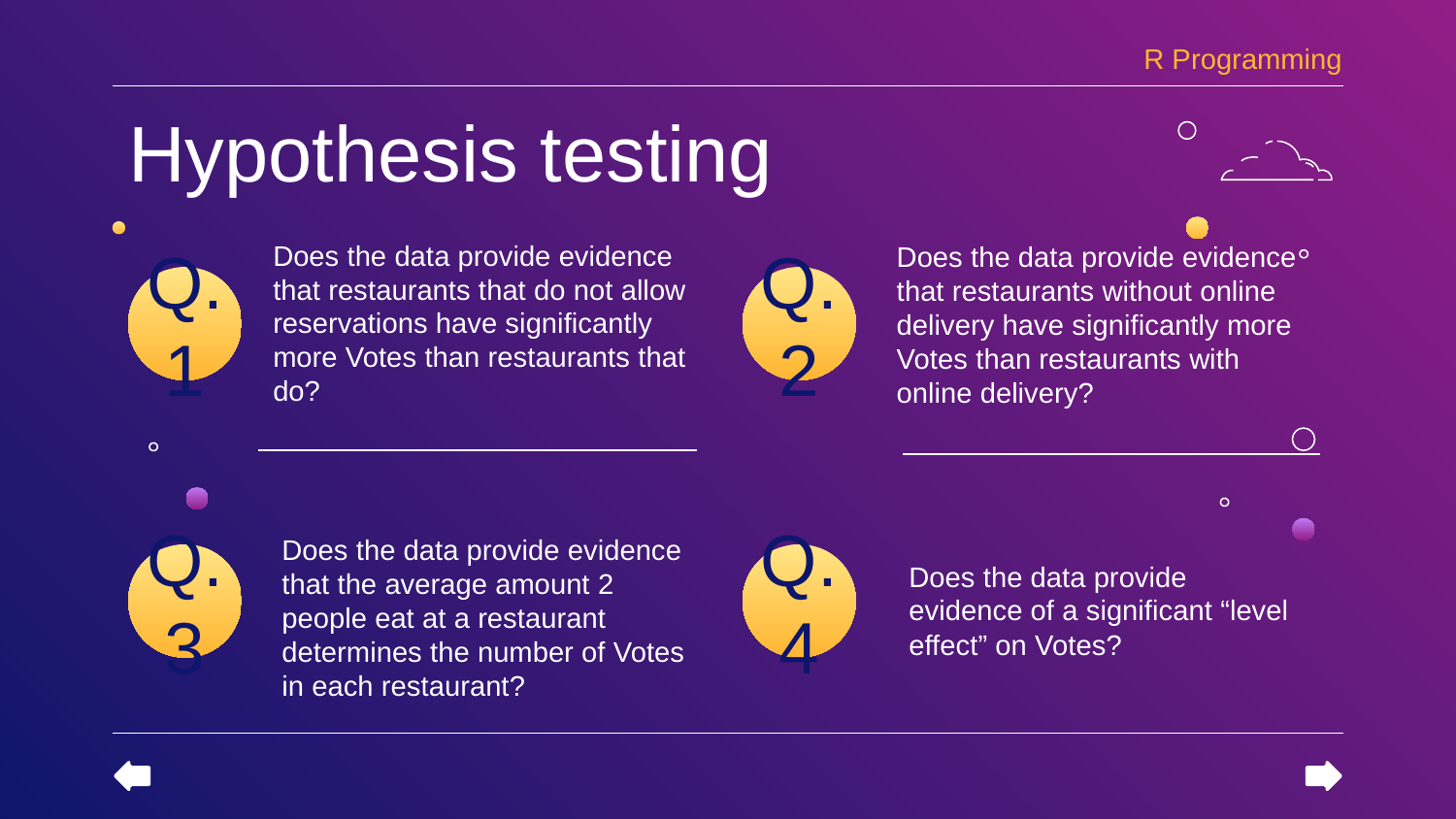

R Programming
Hypothesis testing

Does the data provide evidence that restaurants that do not allow reservations have significantly more Votes than restaurants that do?
Does the data provide evidence that restaurants without online delivery have significantly more Votes than restaurants with online delivery?

Q.1
Q.2

Does the data provide evidence that the average amount 2 people eat at a restaurant determines the number of Votes in each restaurant?

Does the data provide evidence of a significant “level effect” on Votes?

Q.3
Q.4